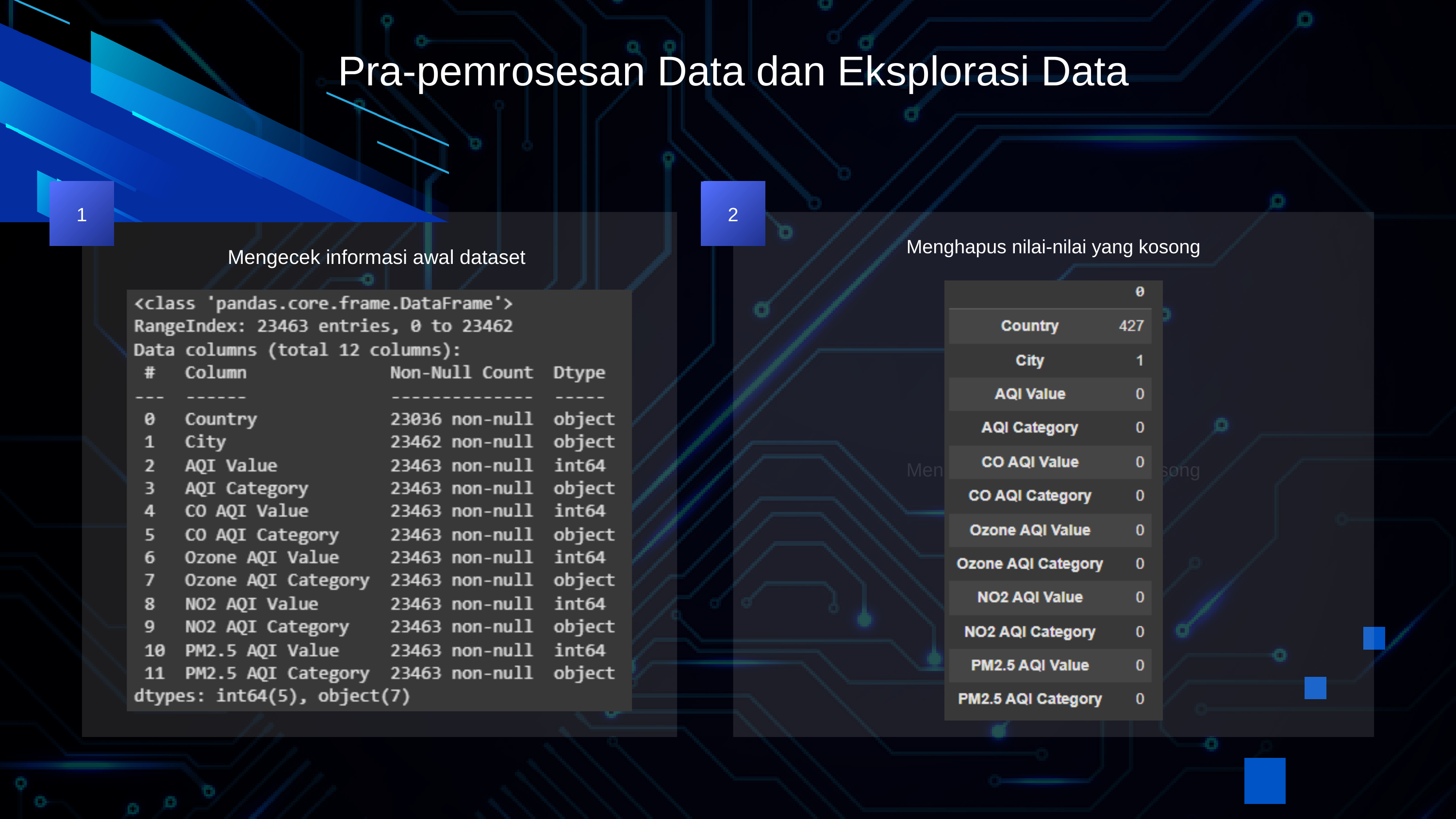

Pra-pemrosesan Data dan Eksplorasi Data

1

2

Menghapus nilai-nilai yang kosong
Menghapus nilai-nilai yang kosong
Mengecek informasi awal dataset